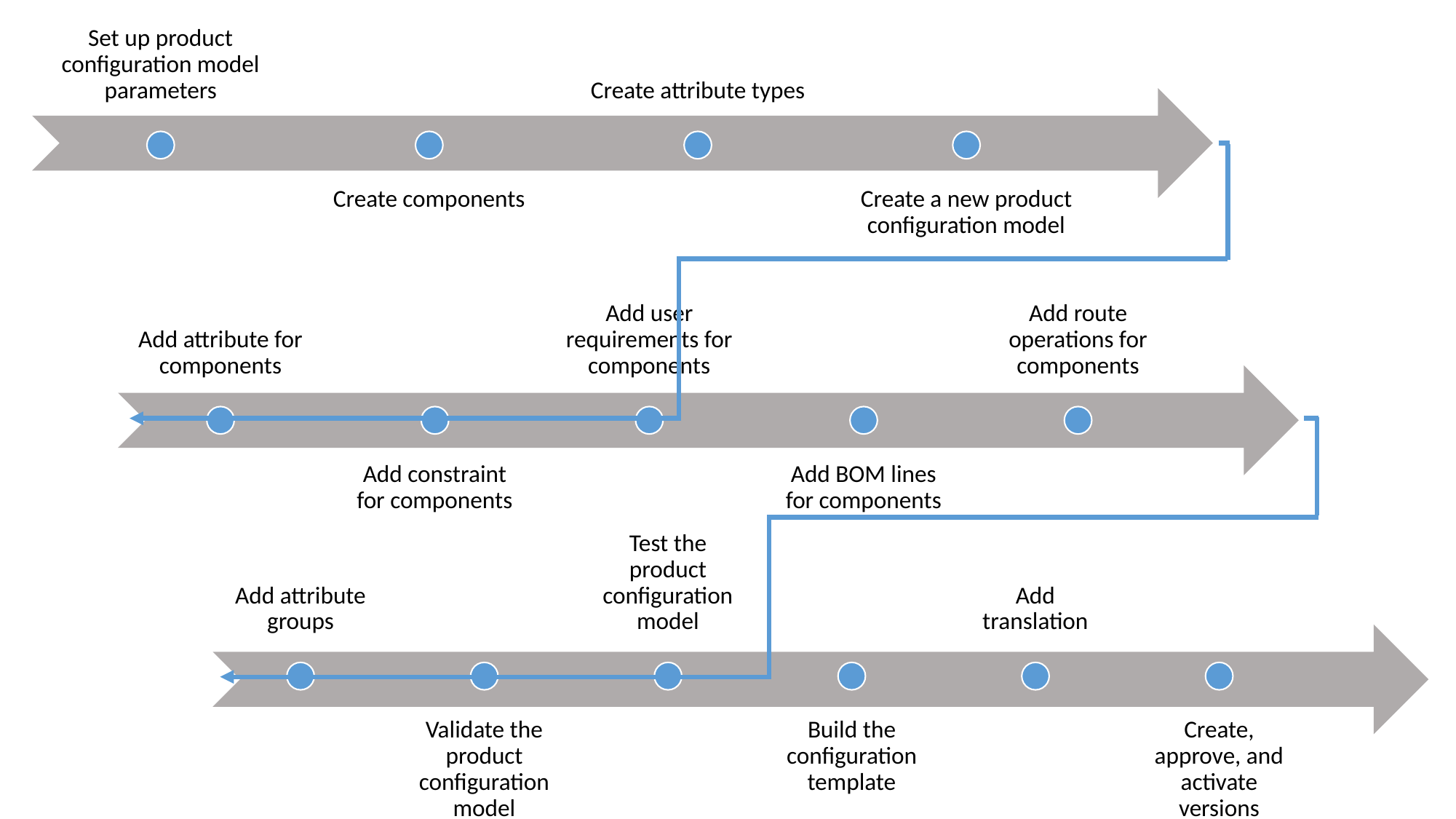

Set up product configuration model parameters
Create components
Create attribute types
Create a new product configuration model
Add attribute for components
Add constraint for components
Add user requirements for components
Add BOM lines for components
Add route operations for components
Add attribute groups
Validate the product configuration model
Test the product configuration model
Build the configuration template
Add translation
Create, approve, and activate versions